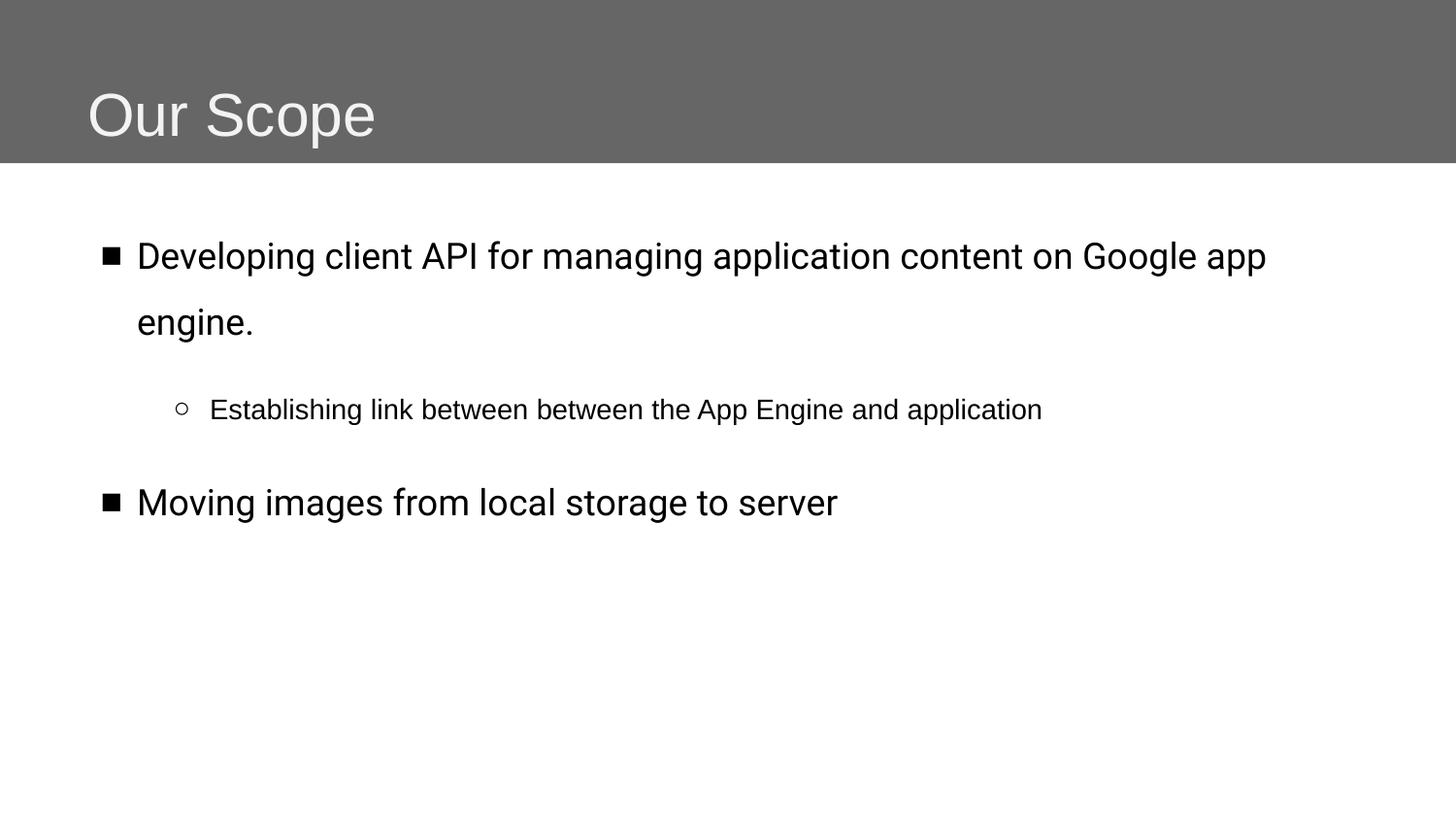

# Our Scope
Developing client API for managing application content on Google app engine.
Establishing link between between the App Engine and application
Moving images from local storage to server